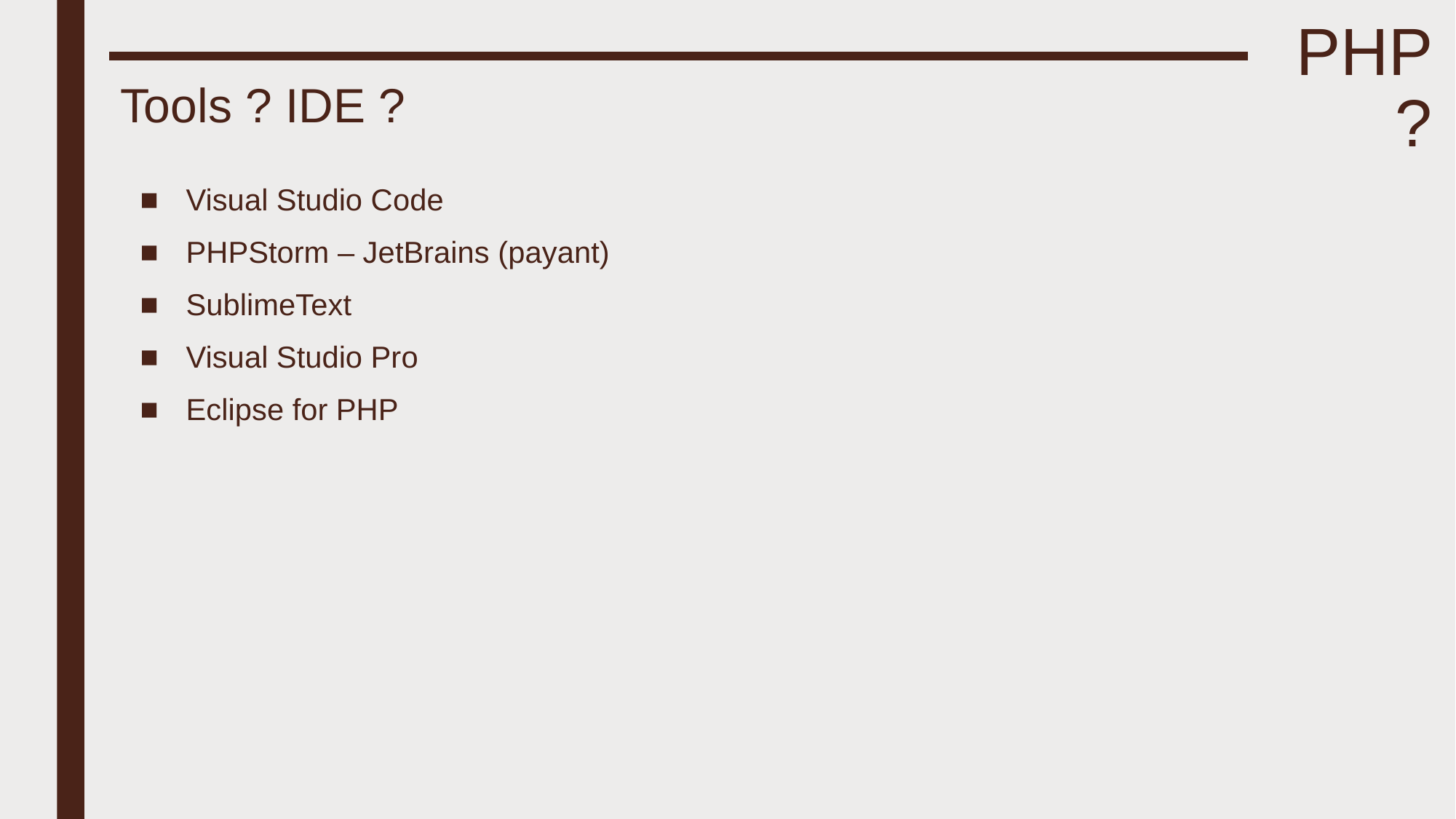

# PHP ?
Tools ? IDE ?

Visual Studio Code
PHPStorm – JetBrains (payant)
SublimeText
Visual Studio Pro
Eclipse for PHP